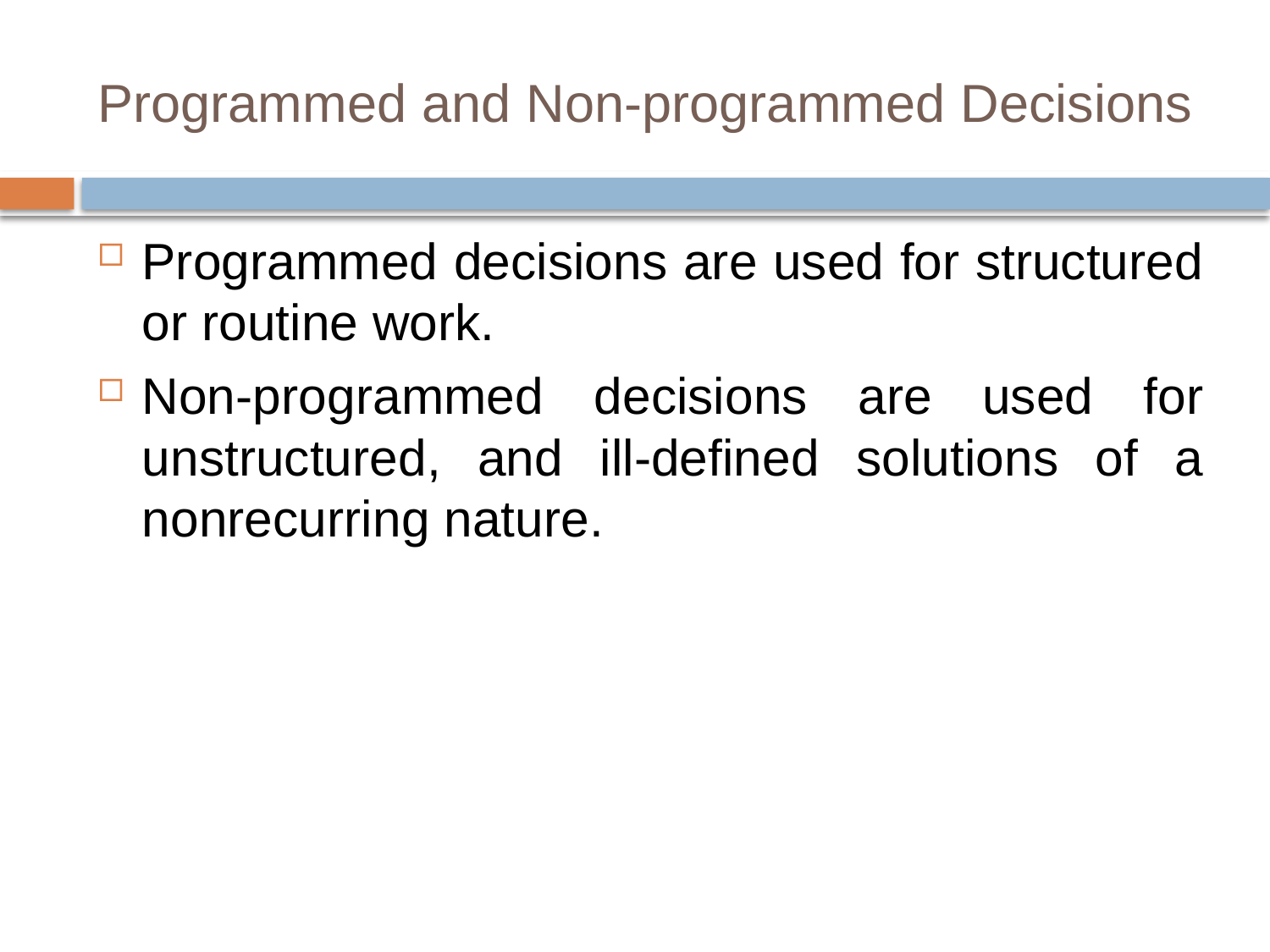

# Programmed and Non-programmed Decisions
Programmed decisions are used for structured or routine work.
Non-programmed decisions are used for unstructured, and ill-defined solutions of a nonrecurring nature.